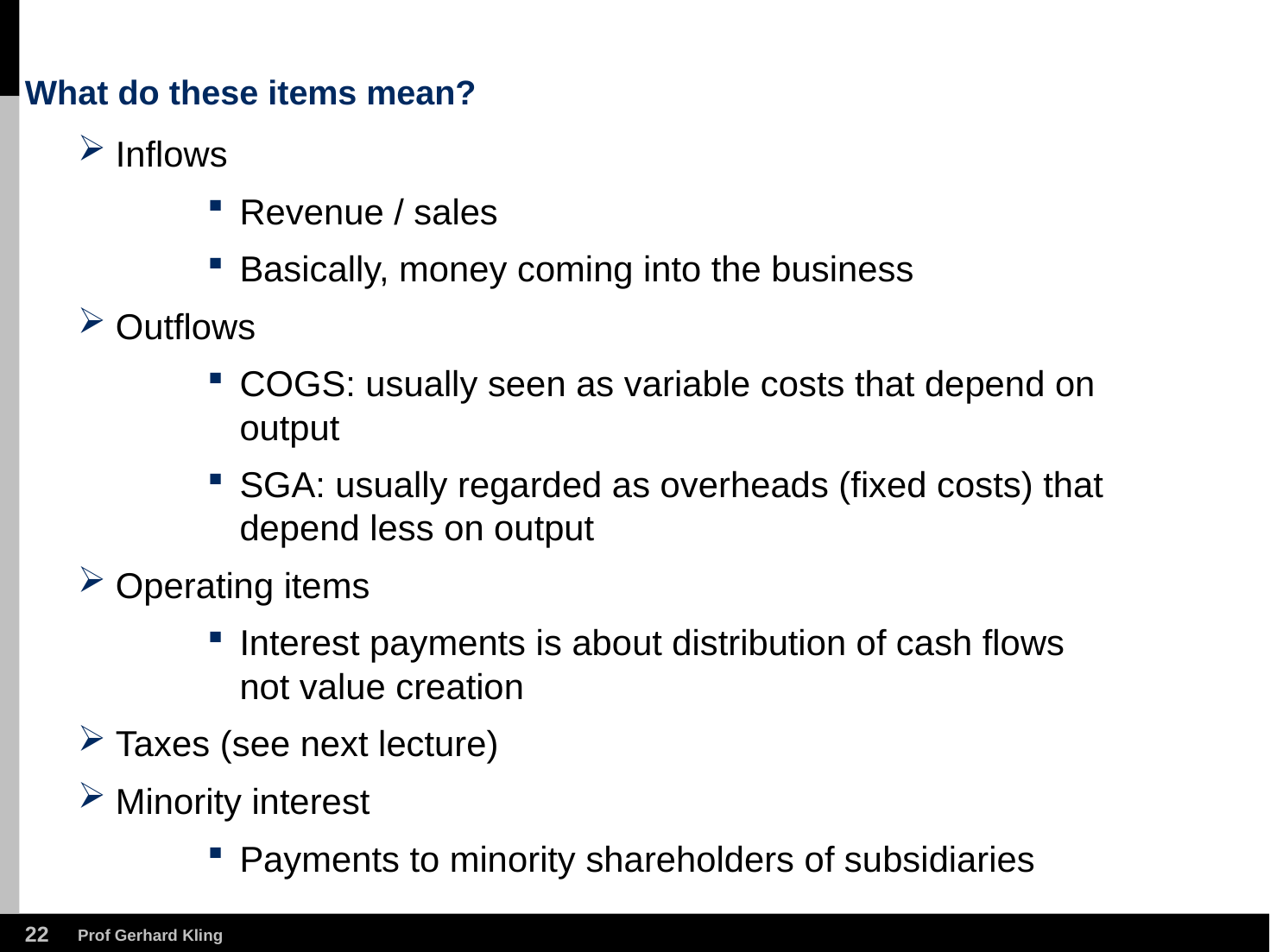

# What do these items mean?
Inflows
Revenue / sales
Basically, money coming into the business
Outflows
COGS: usually seen as variable costs that depend on output
SGA: usually regarded as overheads (fixed costs) that depend less on output
Operating items
Interest payments is about distribution of cash flows not value creation
Taxes (see next lecture)
Minority interest
Payments to minority shareholders of subsidiaries

22
Prof Gerhard Kling